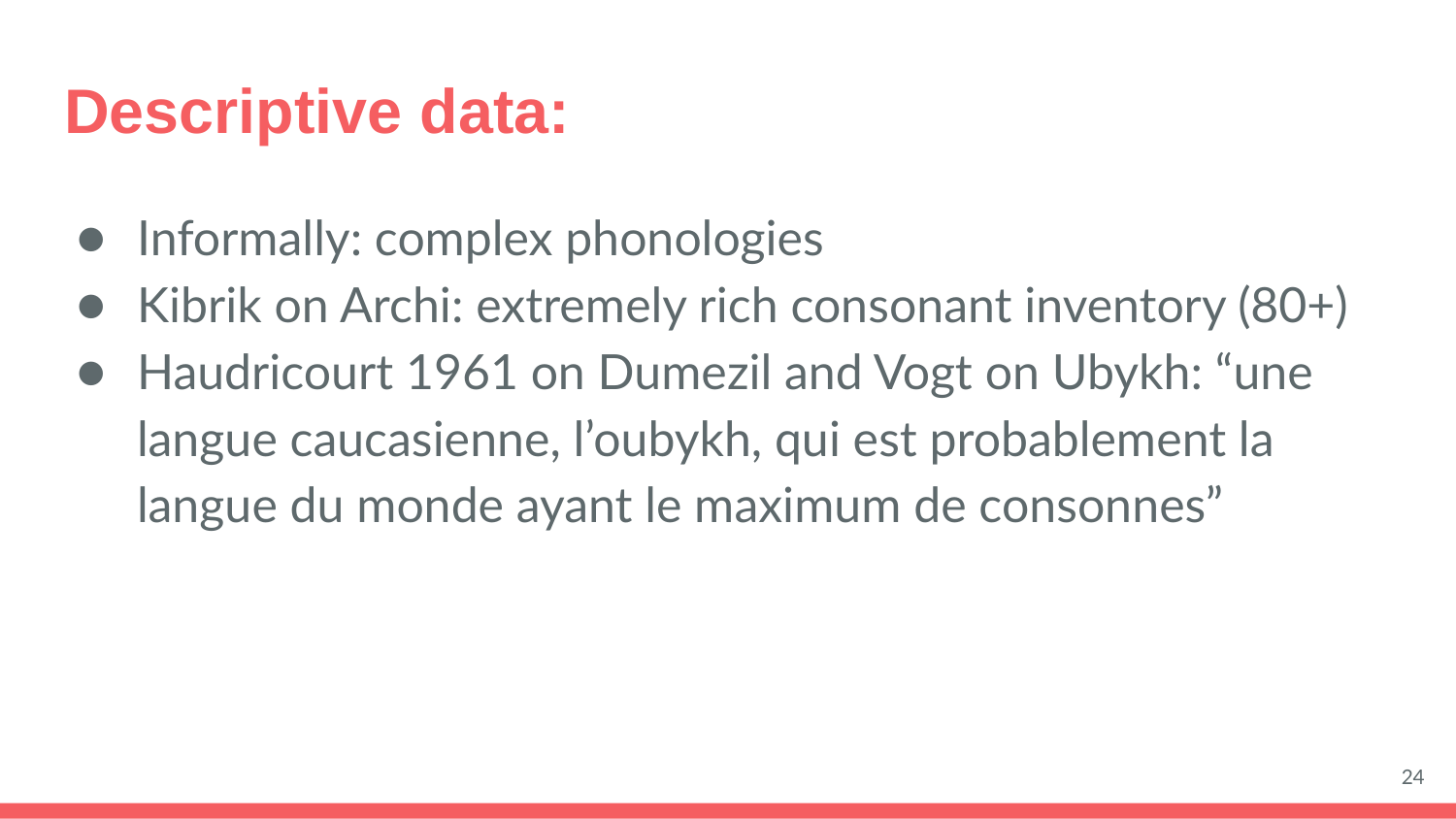

# Descriptive data:
Informally: complex phonologies
Kibrik on Archi: extremely rich consonant inventory (80+)
Haudricourt 1961 on Dumezil and Vogt on Ubykh: “une langue caucasienne, l’oubykh, qui est probablement la langue du monde ayant le maximum de consonnes”
24